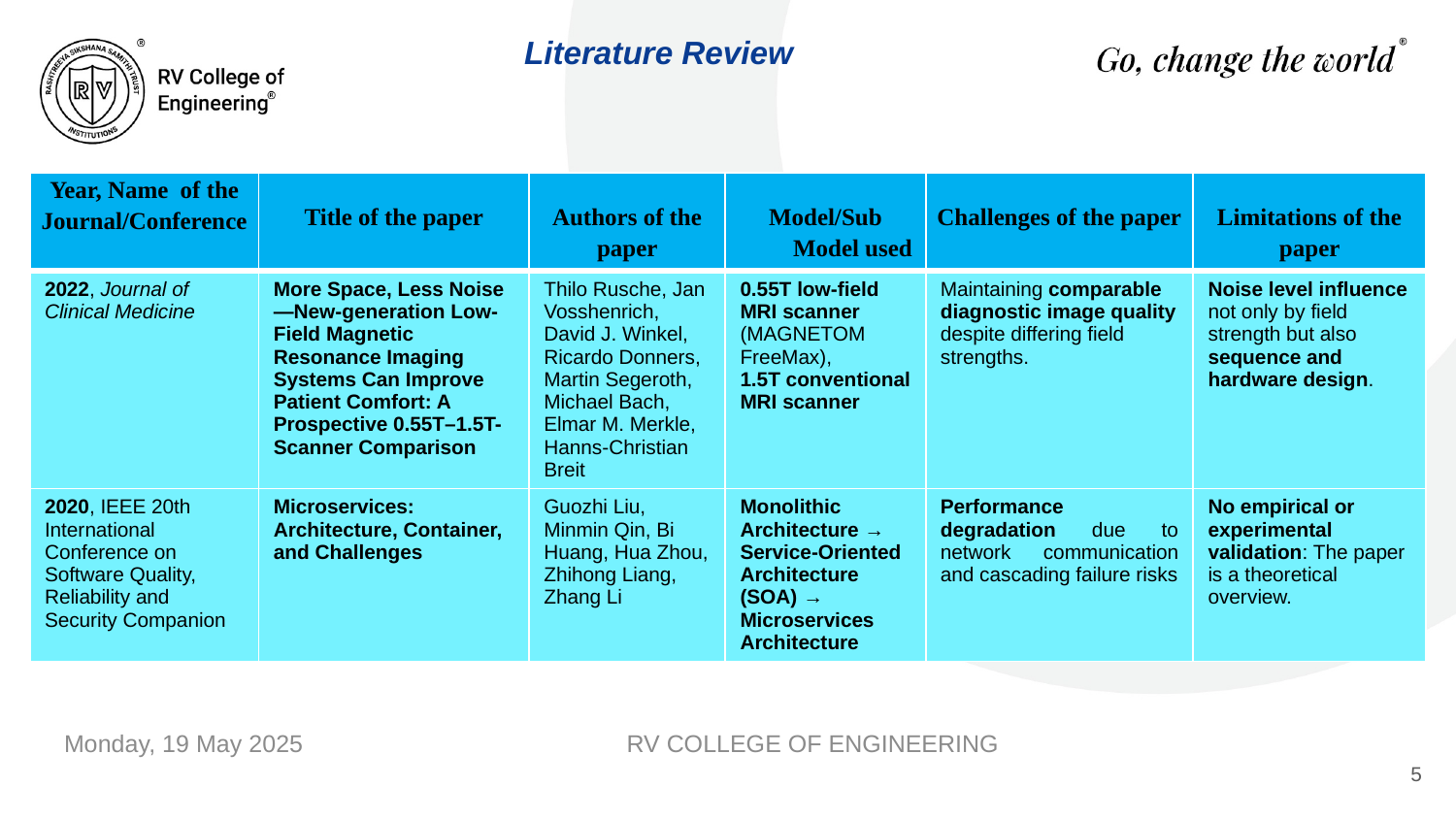

# Literature Review
| Year, Name of the Journal/Conference | Title of the paper | Authors of the paper | Model/Sub Model used | Challenges of the paper | Limitations of the paper |
| --- | --- | --- | --- | --- | --- |
| 2022, Journal of Clinical Medicine | More Space, Less Noise—New-generation Low-Field Magnetic Resonance Imaging Systems Can Improve Patient Comfort: A Prospective 0.55T–1.5T-Scanner Comparison | Thilo Rusche, Jan Vosshenrich, David J. Winkel, Ricardo Donners, Martin Segeroth, Michael Bach, Elmar M. Merkle, Hanns-Christian Breit | 0.55T low-field MRI scanner (MAGNETOM FreeMax), 1.5T conventional MRI scanner | Maintaining comparable diagnostic image quality despite differing field strengths. | Noise level influence not only by field strength but also sequence and hardware design. |
| 2020, IEEE 20th International Conference on Software Quality, Reliability and Security Companion | Microservices: Architecture, Container, and Challenges | Guozhi Liu, Minmin Qin, Bi Huang, Hua Zhou, Zhihong Liang, Zhang Li | Monolithic Architecture → Service-Oriented Architecture (SOA) → Microservices Architecture | Performance degradation due to network communication and cascading failure risks | No empirical or experimental validation: The paper is a theoretical overview. |
Monday, 19 May 2025
RV COLLEGE OF ENGINEERING
5